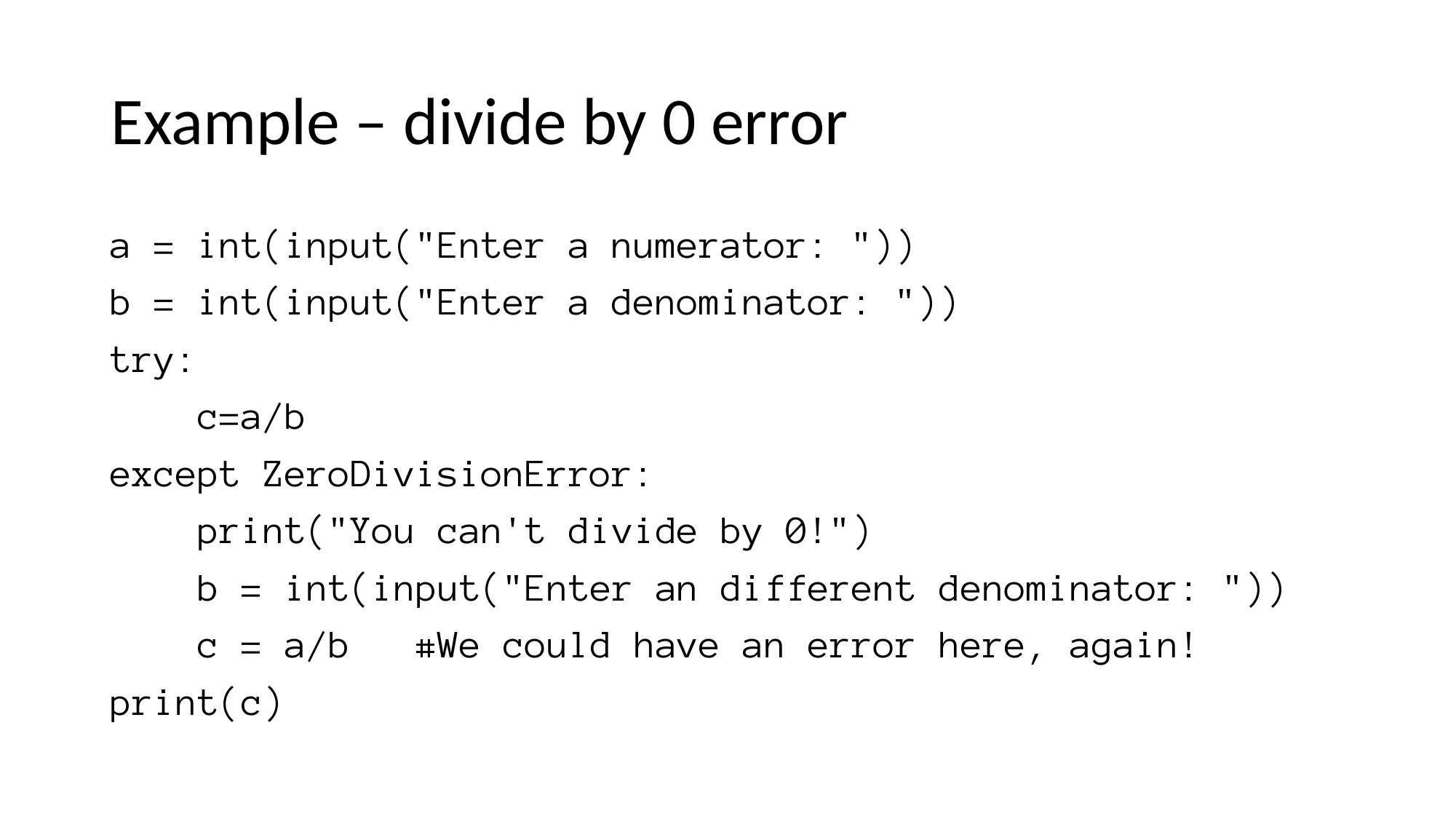

# Example – divide by 0 error
a = int(input("Enter a numerator: "))
b = int(input("Enter a denominator: "))
try:
    c=a/b
except ZeroDivisionError:
    print("You can't divide by 0!")
    b = int(input("Enter an different denominator: "))
    c = a/b   #We could have an error here, again!
print(c)